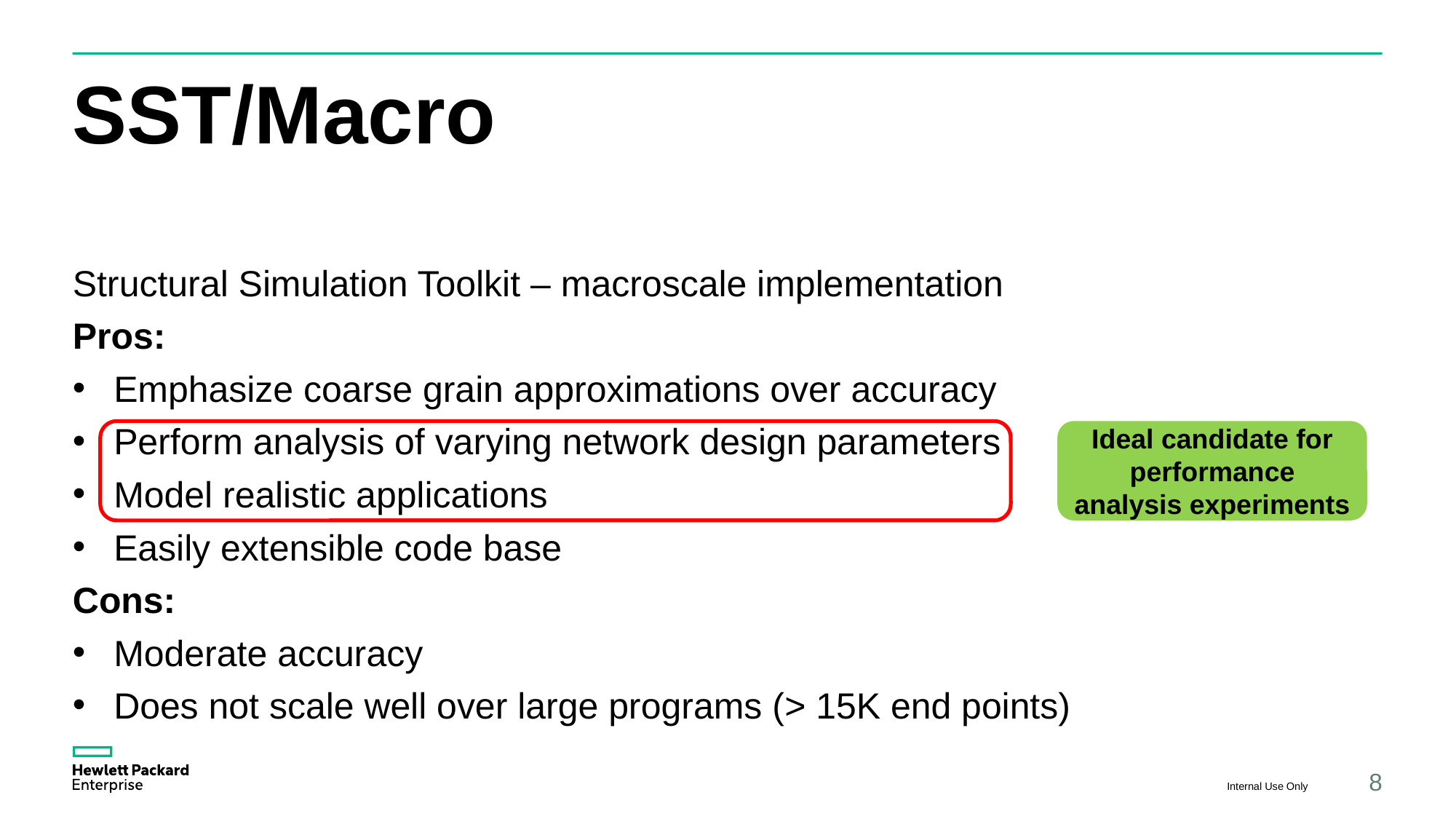

# SST/Macro
Structural Simulation Toolkit – macroscale implementation
Pros:
Emphasize coarse grain approximations over accuracy
Perform analysis of varying network design parameters
Model realistic applications
Easily extensible code base
Cons:
Moderate accuracy
Does not scale well over large programs (> 15K end points)

Ideal candidate for performance analysis experiments
Internal Use Only
8